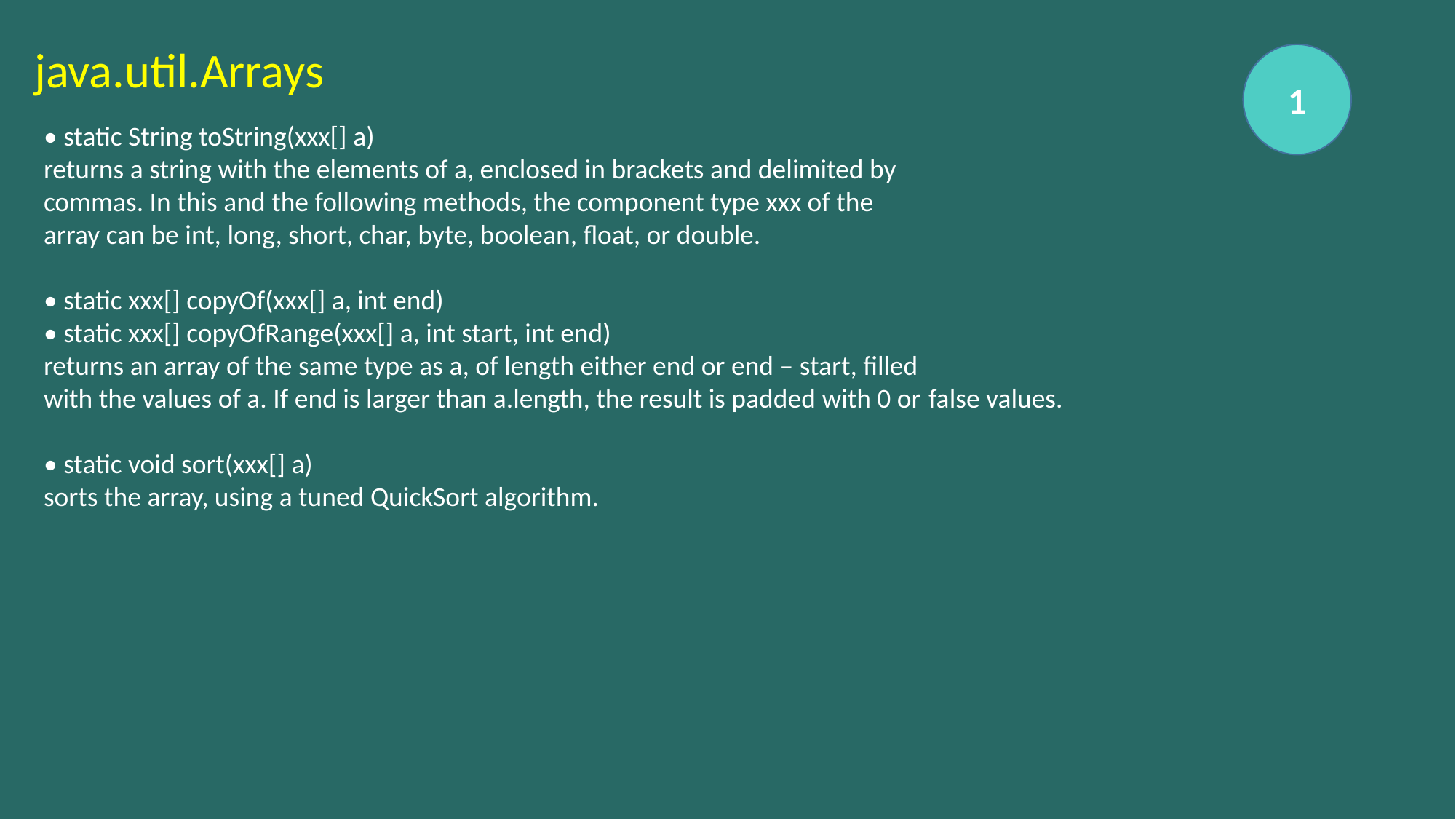

# java.util.Arrays

1
• static String toString(xxx[] a)
returns a string with the elements of a, enclosed in brackets and delimited by
commas. In this and the following methods, the component type xxx of the
array can be int, long, short, char, byte, boolean, float, or double.

• static xxx[] copyOf(xxx[] a, int end)
• static xxx[] copyOfRange(xxx[] a, int start, int end)
returns an array of the same type as a, of length either end or end – start, filled
with the values of a. If end is larger than a.length, the result is padded with 0 or false values.

• static void sort(xxx[] a)
sorts the array, using a tuned QuickSort algorithm.